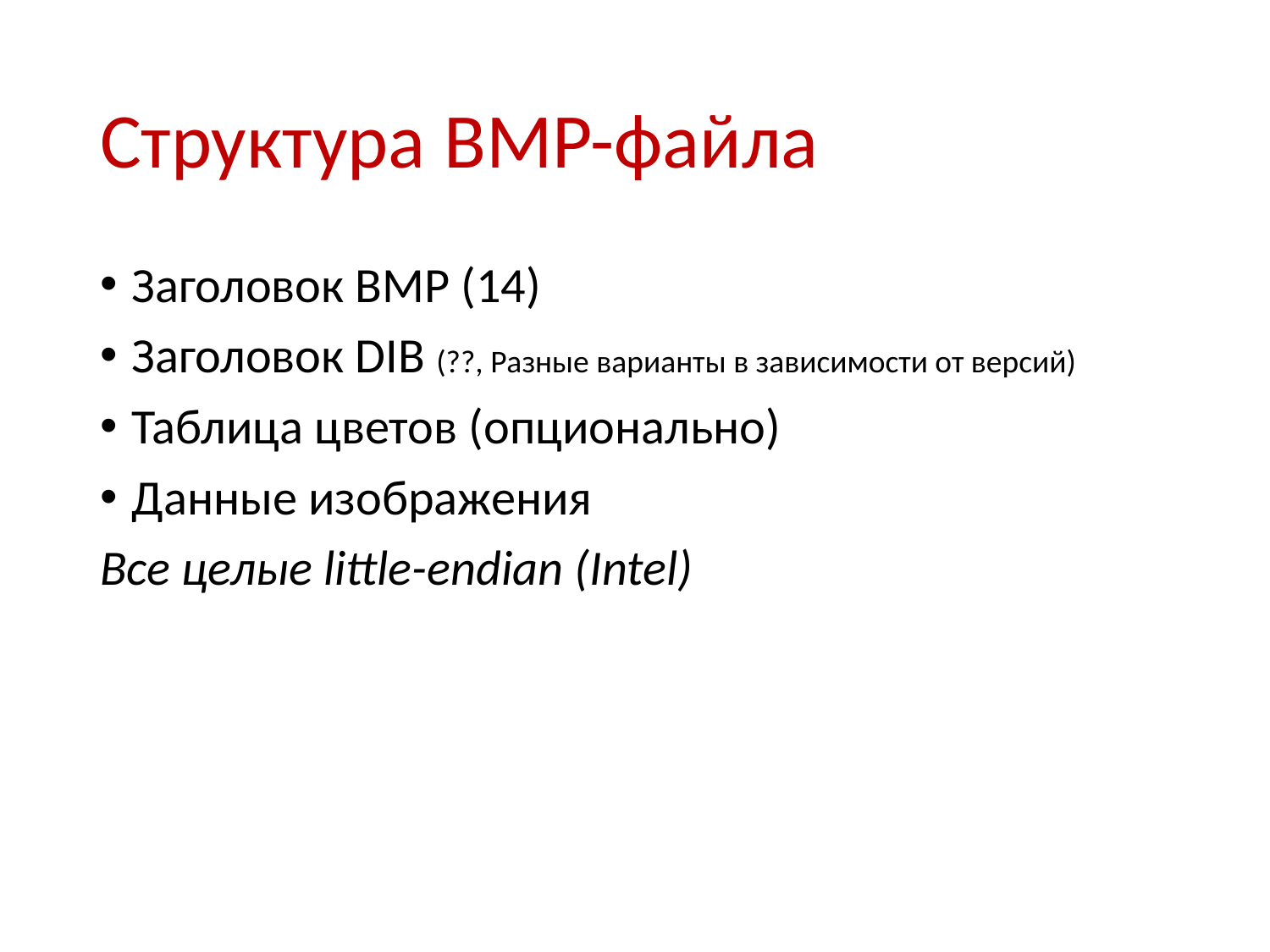

# Структура BMP-файла
Заголовок BMP (14)
Заголовок DIB (??, Разные варианты в зависимости от версий)
Таблица цветов (опционально)
Данные изображения
Все целые little-endian (Intel)